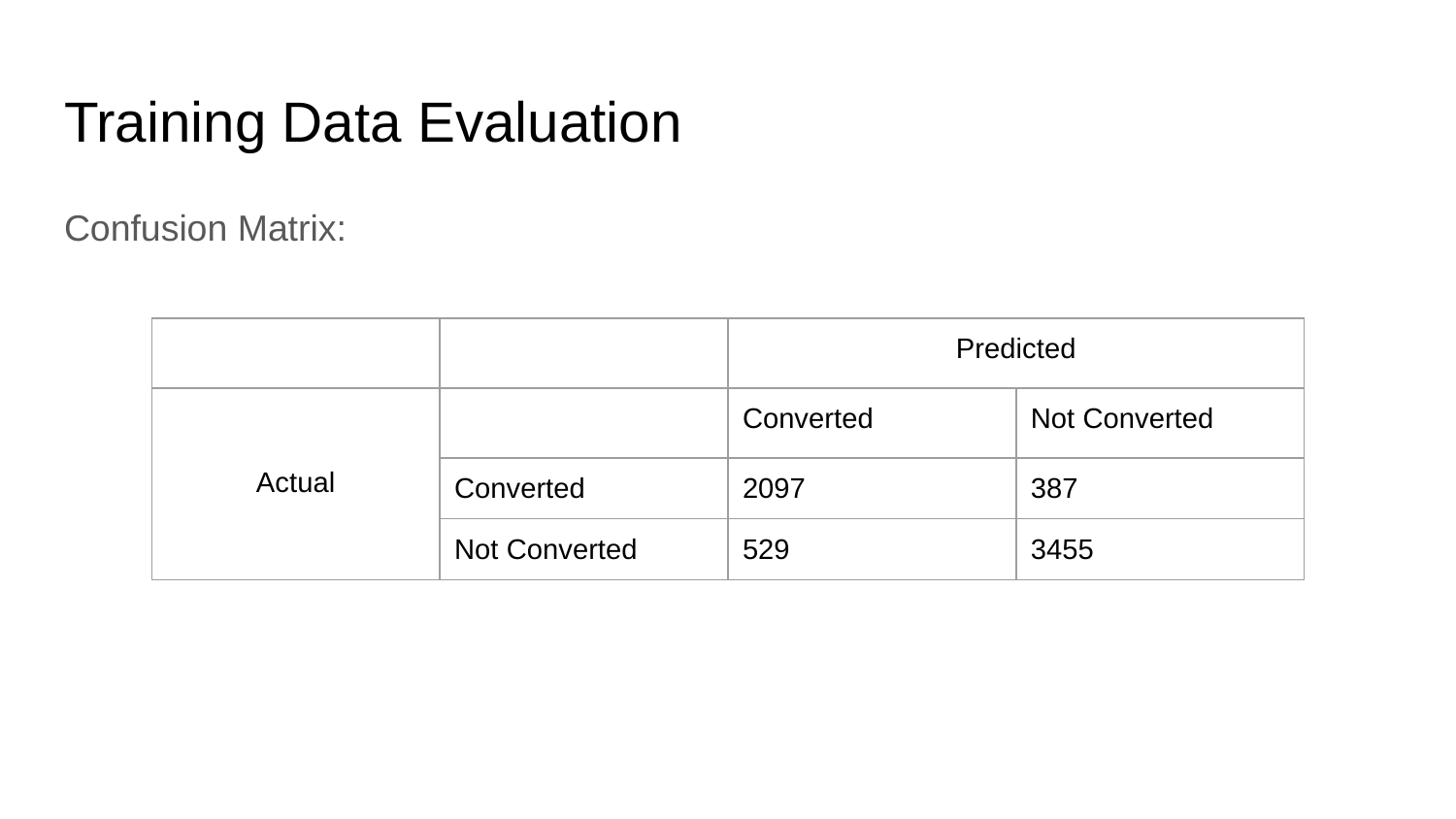

# Training Data Evaluation
Confusion Matrix:
|  |  | Predicted |  |
| --- | --- | --- | --- |
| Actual |  | Converted | Not Converted |
|  | Converted | 2097 | 387 |
|  | Not Converted | 529 | 3455 |